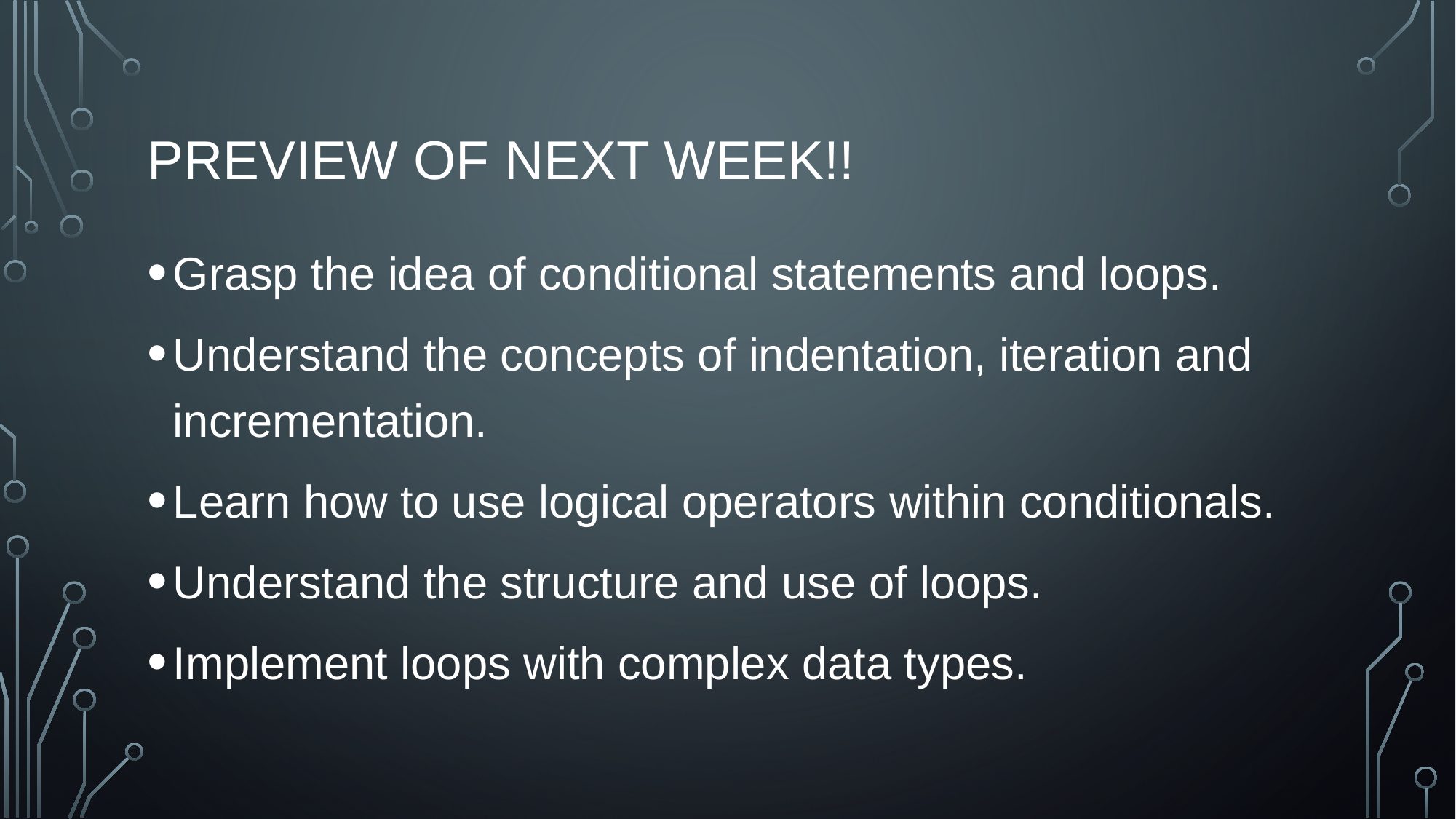

# Preview of Next Week!!
Grasp the idea of conditional statements and loops.
Understand the concepts of indentation, iteration and incrementation.
Learn how to use logical operators within conditionals.
Understand the structure and use of loops.
Implement loops with complex data types.